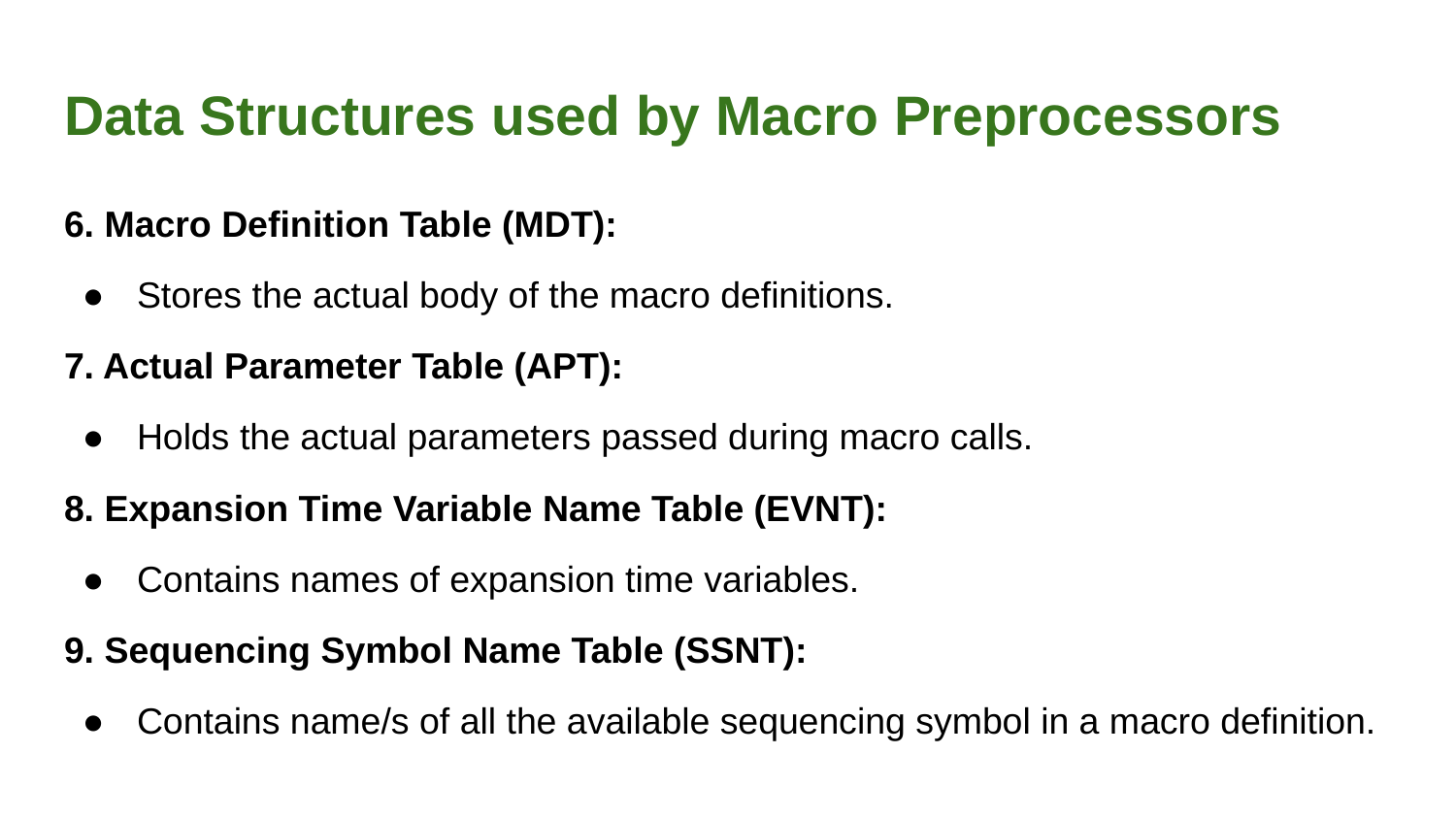

# Data Structures used by Macro Preprocessors

6. Macro Definition Table (MDT):
Stores the actual body of the macro definitions.
7. Actual Parameter Table (APT):
Holds the actual parameters passed during macro calls.
8. Expansion Time Variable Name Table (EVNT):
Contains names of expansion time variables.
9. Sequencing Symbol Name Table (SSNT):
Contains name/s of all the available sequencing symbol in a macro definition.